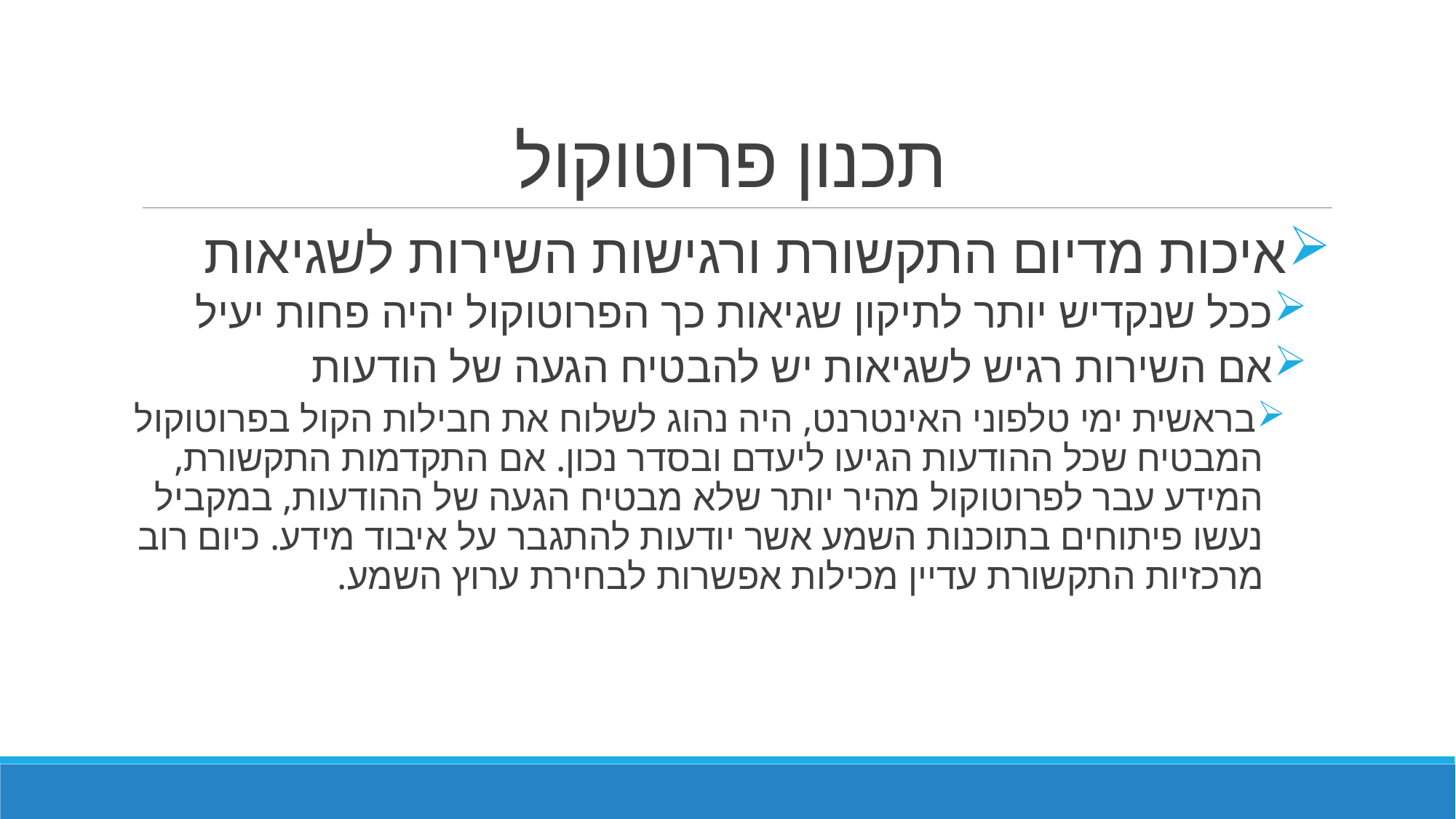

# תכנון פרוטוקול
איכות מדיום התקשורת ורגישות השירות לשגיאות
ככל שנקדיש יותר לתיקון שגיאות כך הפרוטוקול יהיה פחות יעיל
אם השירות רגיש לשגיאות יש להבטיח הגעה של הודעות
בראשית ימי טלפוני האינטרנט, היה נהוג לשלוח את חבילות הקול בפרוטוקול המבטיח שכל ההודעות הגיעו ליעדם ובסדר נכון. אם התקדמות התקשורת, המידע עבר לפרוטוקול מהיר יותר שלא מבטיח הגעה של ההודעות, במקביל נעשו פיתוחים בתוכנות השמע אשר יודעות להתגבר על איבוד מידע. כיום רוב מרכזיות התקשורת עדיין מכילות אפשרות לבחירת ערוץ השמע.